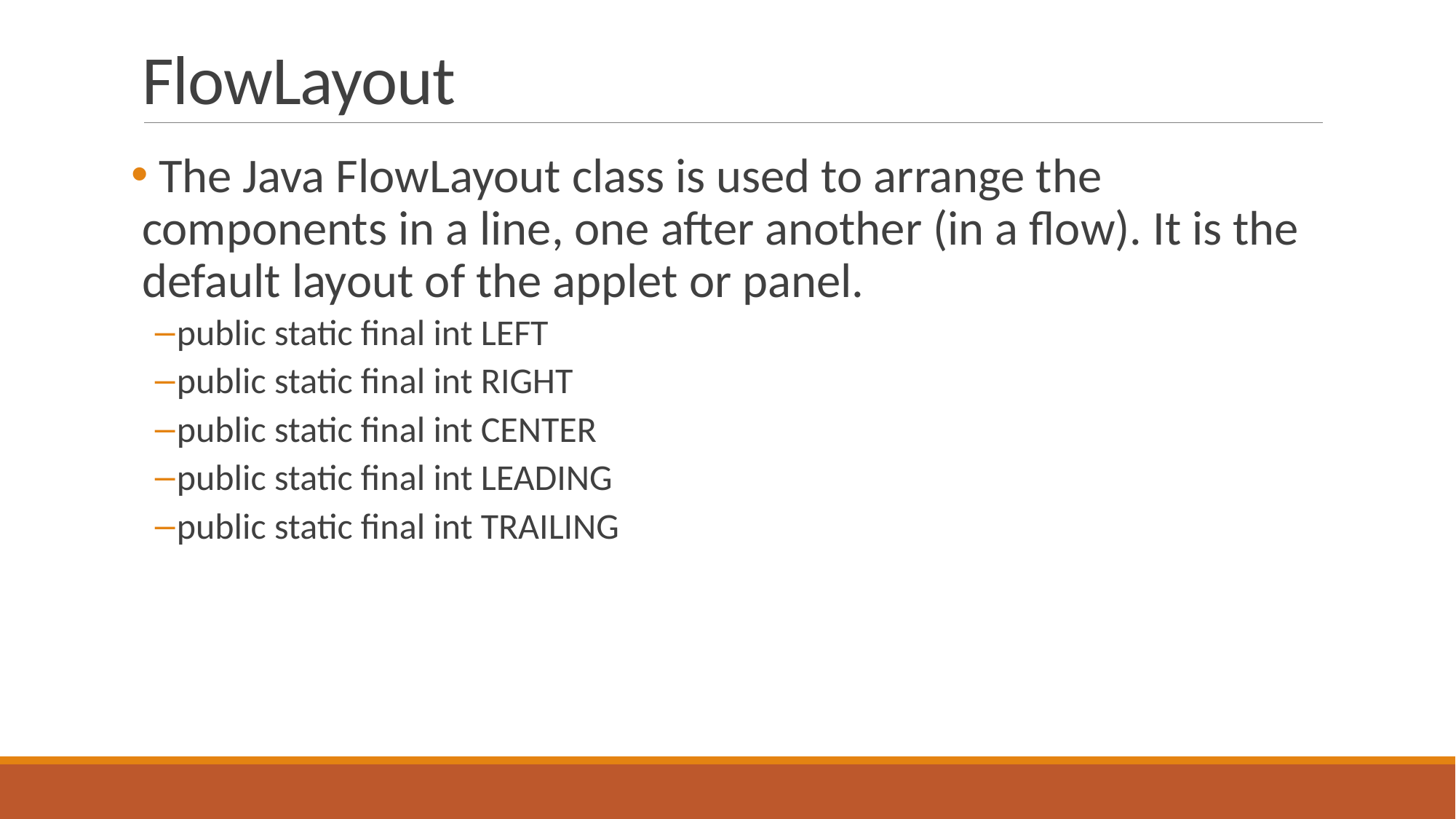

# FlowLayout
 The Java FlowLayout class is used to arrange the components in a line, one after another (in a flow). It is the default layout of the applet or panel.
public static final int LEFT
public static final int RIGHT
public static final int CENTER
public static final int LEADING
public static final int TRAILING
22